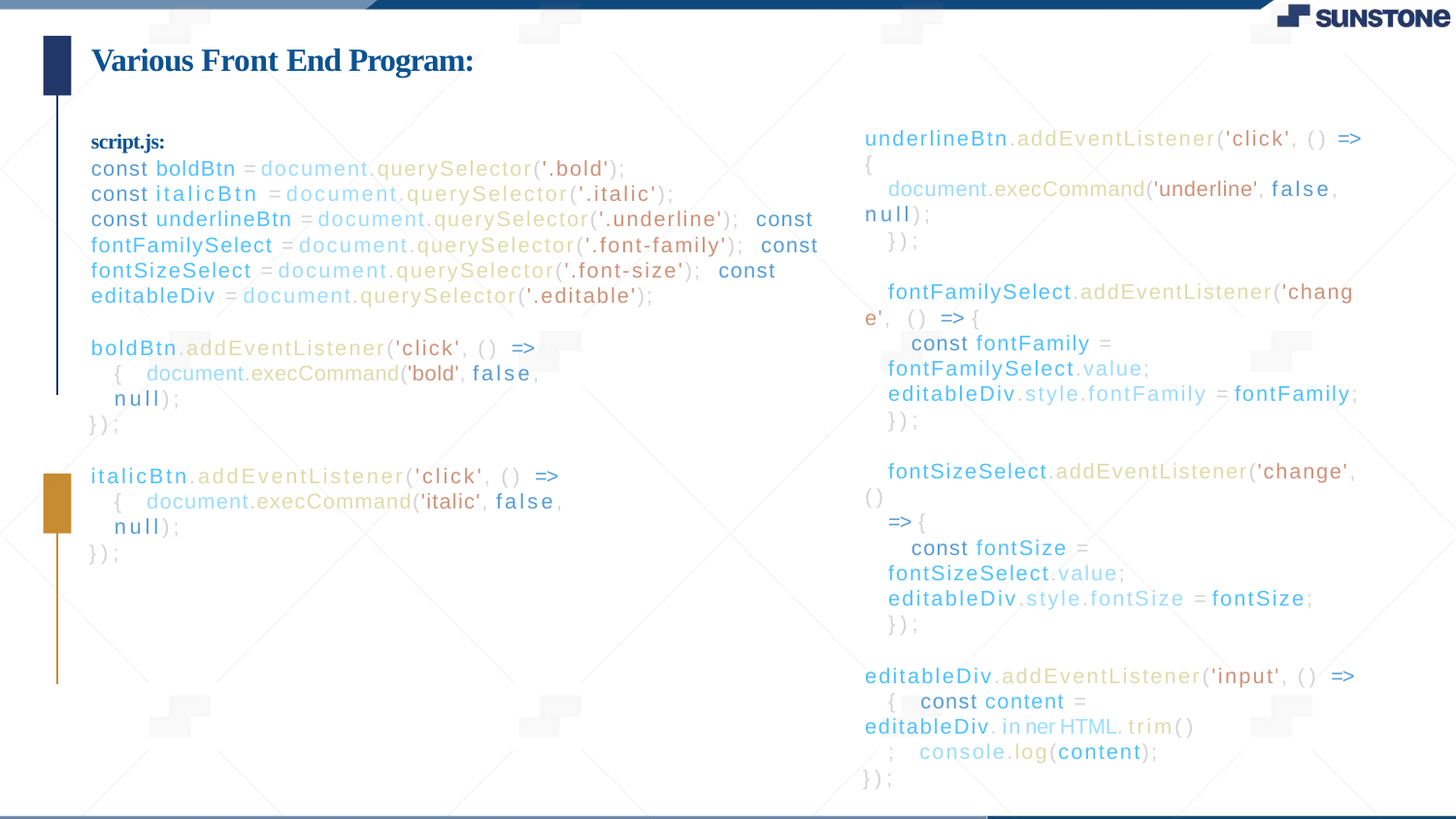

# Various Front End Program:
underlineBtn.addEventListener('click', () =>
{
document.execCommand('underline', false,  null);
});

fontFamilySelect.addEventListener('change',  () => {
const fontFamily = fontFamilySelect.value;  editableDiv.style.fontFamily = fontFamily;
});

fontSizeSelect.addEventListener('change', ()
=> {
const fontSize = fontSizeSelect.value;  editableDiv.style.fontSize = fontSize;
});

editableDiv.addEventListener('input', () => {  const content =
editableDiv.innerHTML.trim();  console.log(content);
});
script.js:
const boldBtn = document.querySelector('.bold');  const italicBtn = document.querySelector('.italic');
const underlineBtn = document.querySelector('.underline');  const fontFamilySelect = document.querySelector('.font-family');  const fontSizeSelect = document.querySelector('.font-size');  const editableDiv = document.querySelector('.editable');

boldBtn.addEventListener('click', () => {  document.execCommand('bold', false, null);
});

italicBtn.addEventListener('click', () => {  document.execCommand('italic', false, null);
});